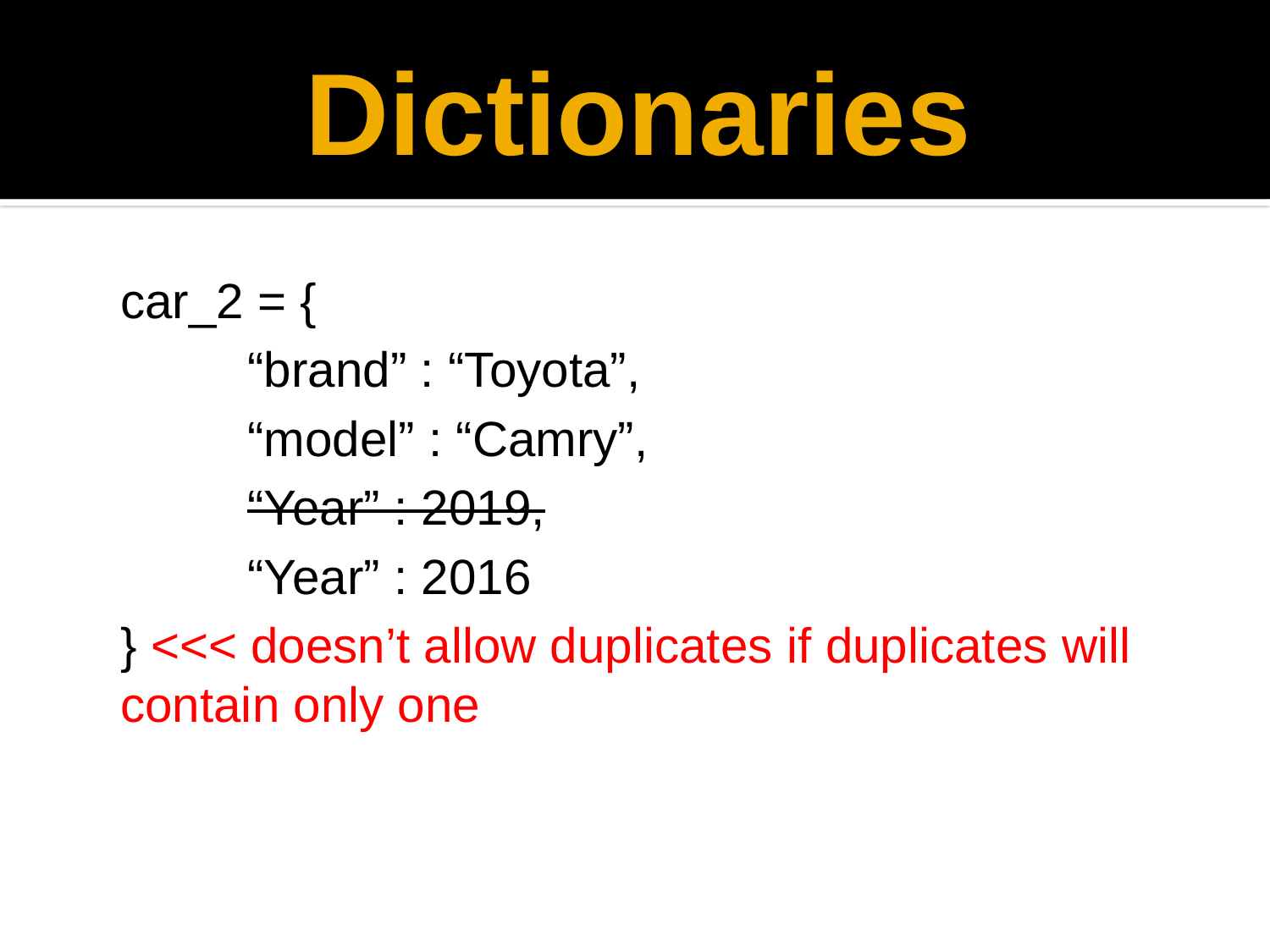

# Dictionaries
car_2 = {
	“brand” : “Toyota”,
	“model” : “Camry”,
	“Year” : 2019,
	“Year” : 2016
} <<< doesn’t allow duplicates if duplicates will contain only one